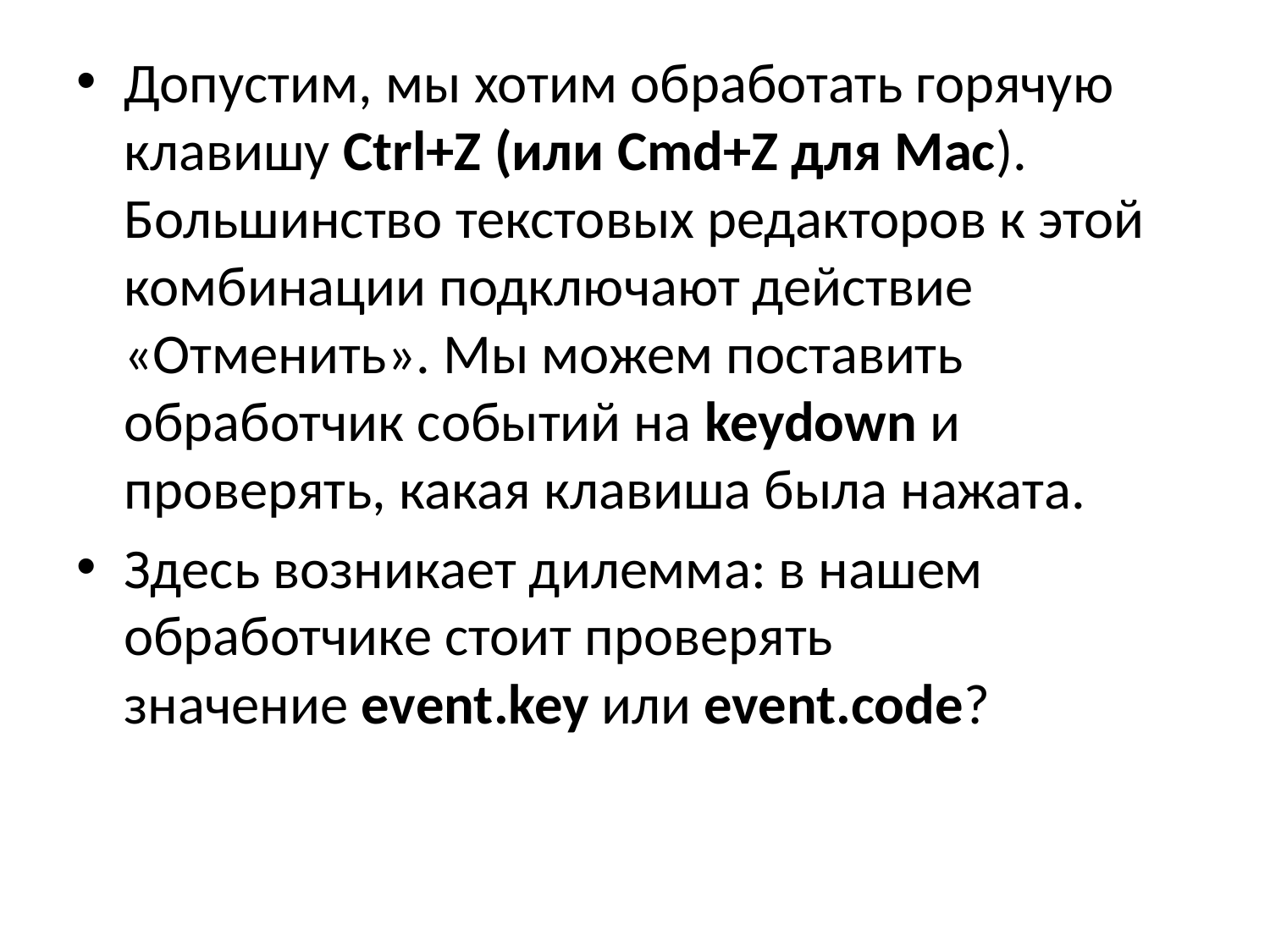

Допустим, мы хотим обработать горячую клавишу Ctrl+Z (или Cmd+Z для Mac). Большинство текстовых редакторов к этой комбинации подключают действие «Отменить». Мы можем поставить обработчик событий на keydown и проверять, какая клавиша была нажата.
Здесь возникает дилемма: в нашем обработчике стоит проверять значение event.key или event.code?